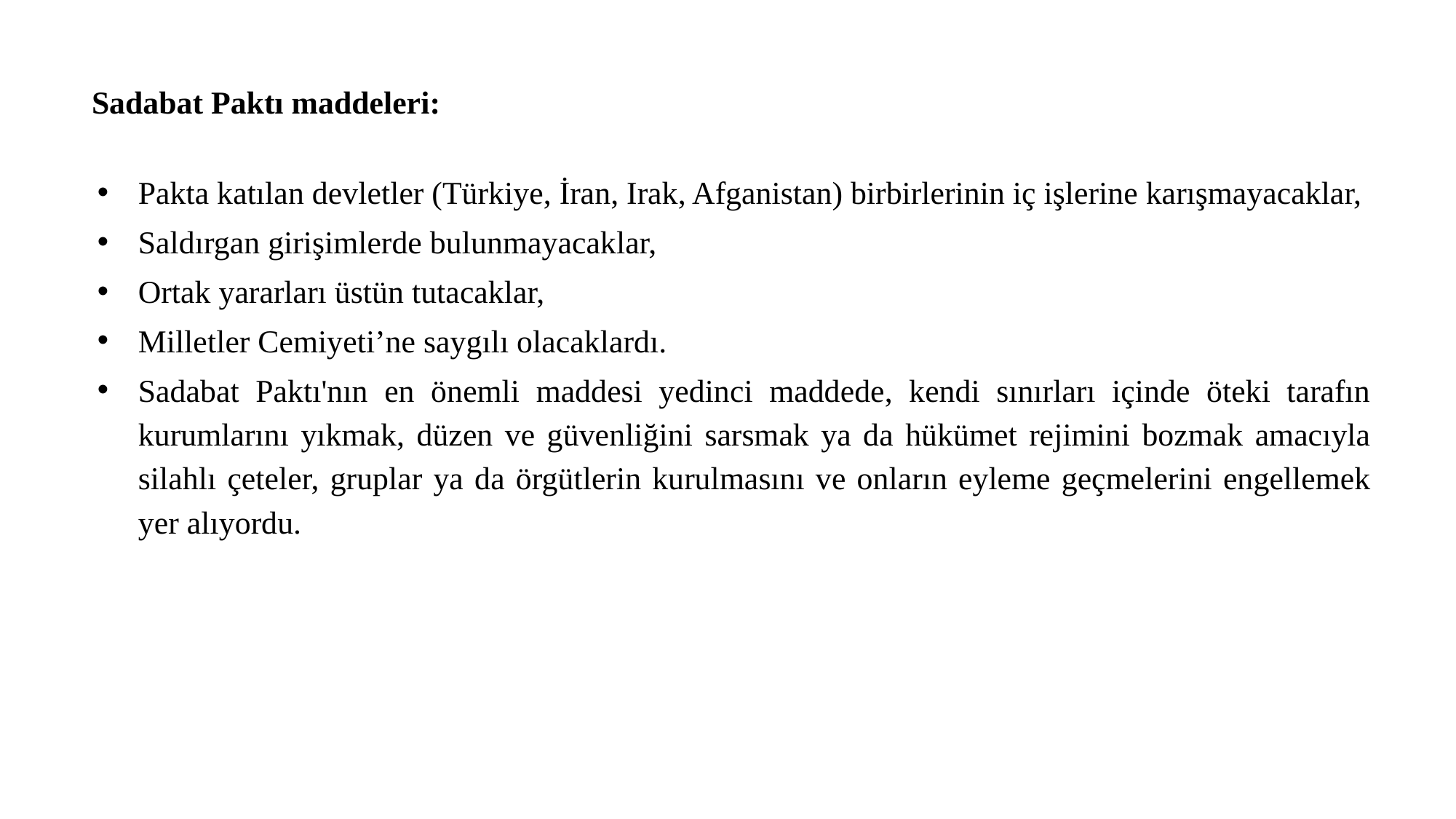

# Sadabat Paktı maddeleri:
Pakta katılan devletler (Türkiye, İran, Irak, Afganistan) birbirlerinin iç işlerine karışmayacaklar,
Saldırgan girişimlerde bulunmayacaklar,
Ortak yararları üstün tutacaklar,
Milletler Cemiyeti’ne saygılı olacaklardı.
Sadabat Paktı'nın en önemli maddesi yedinci maddede, kendi sınırları içinde öteki tarafın kurumlarını yıkmak, düzen ve güvenliğini sarsmak ya da hükümet rejimini bozmak amacıyla silahlı çeteler, gruplar ya da örgütlerin kurulmasını ve onların eyleme geçmelerini engellemek yer alıyordu.